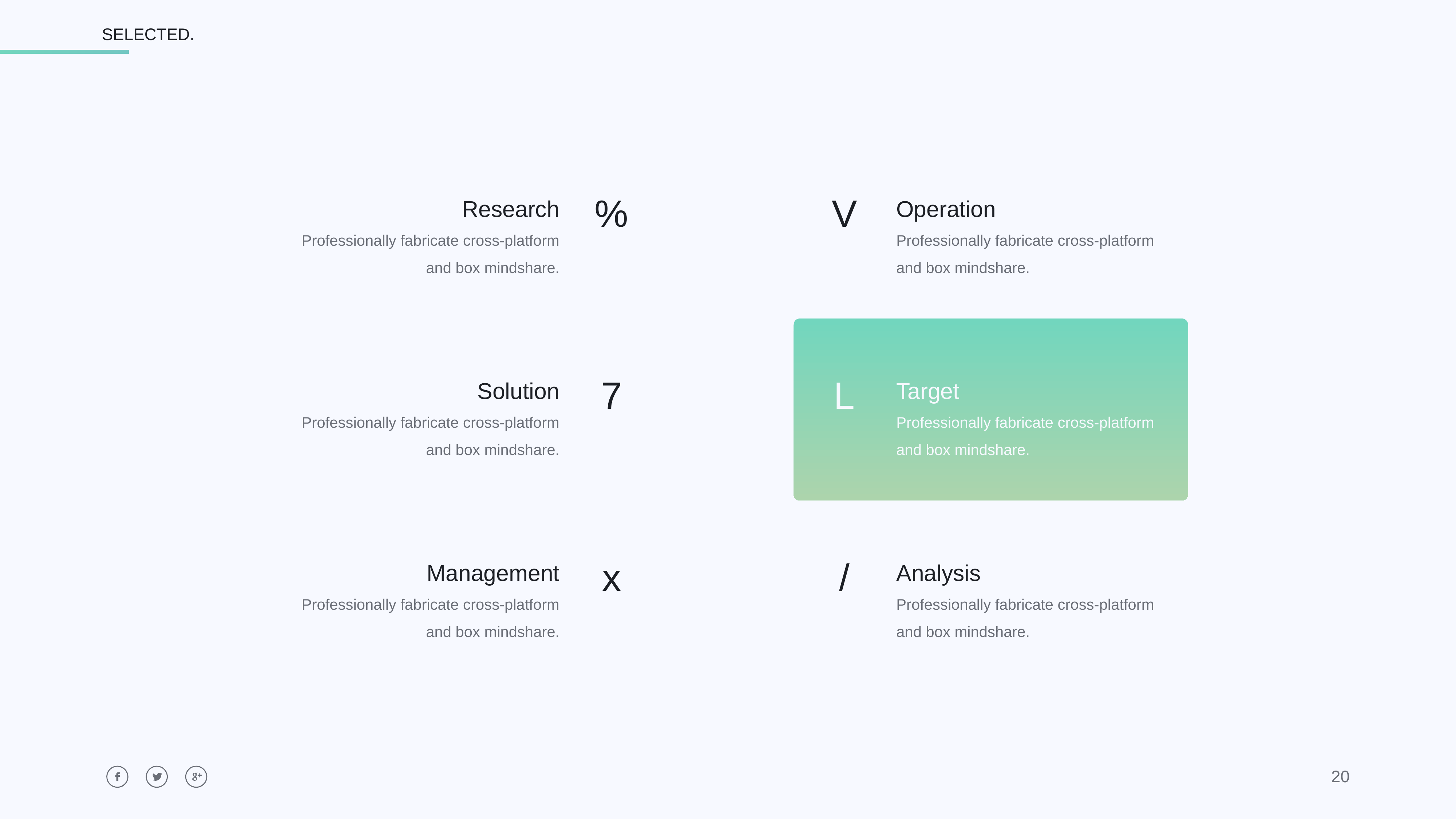

Research
Professionally fabricate cross-platform
and box mindshare.
%
V
Operation
Professionally fabricate cross-platform
and box mindshare.

Solution
Professionally fabricate cross-platform
and box mindshare.
7
L
Target
Professionally fabricate cross-platform
and box mindshare.
Management
Professionally fabricate cross-platform
and box mindshare.
x
/
Analysis
Professionally fabricate cross-platform
and box mindshare.